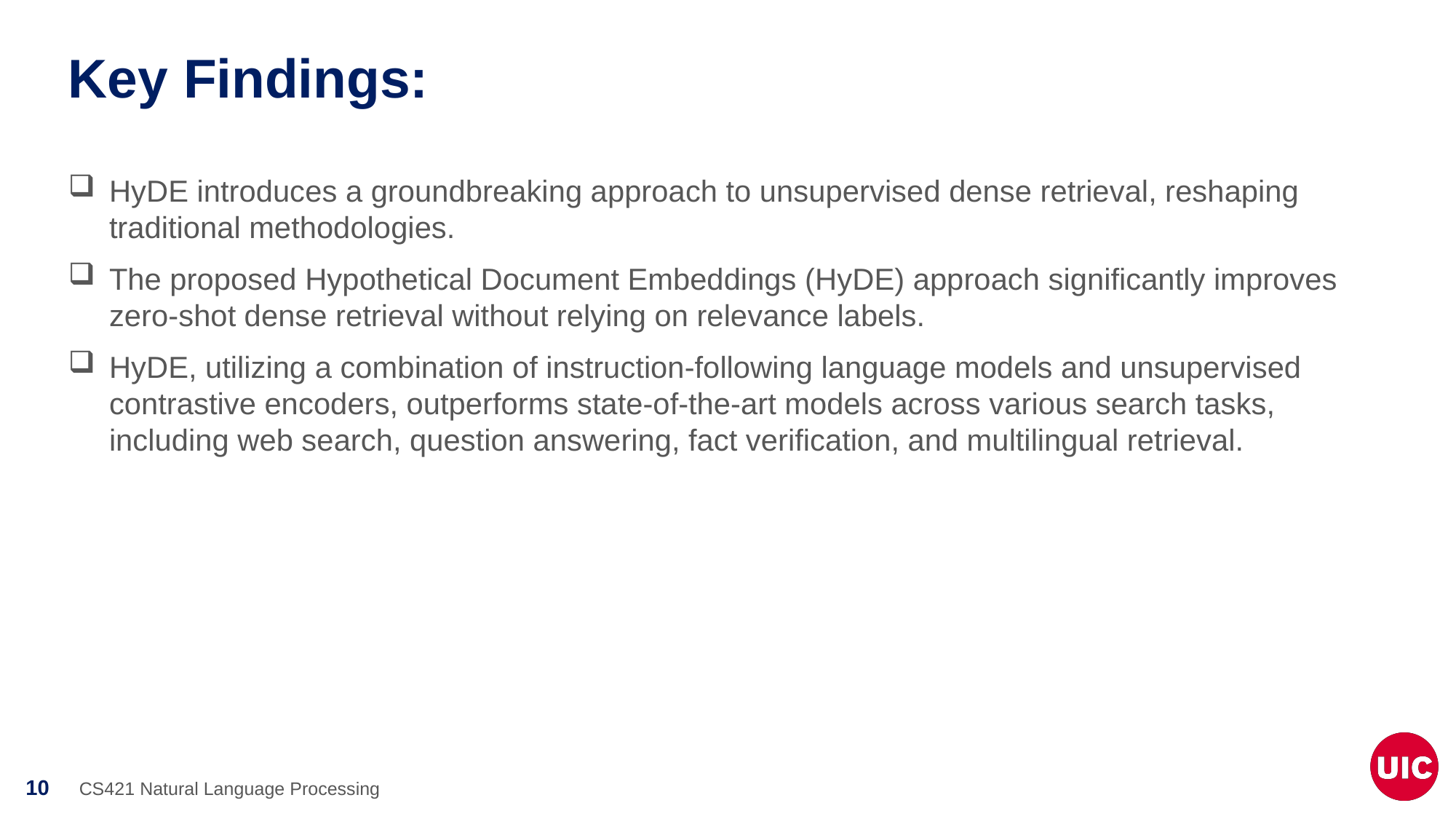

# Key Findings:
HyDE introduces a groundbreaking approach to unsupervised dense retrieval, reshaping traditional methodologies.
The proposed Hypothetical Document Embeddings (HyDE) approach significantly improves zero-shot dense retrieval without relying on relevance labels.
HyDE, utilizing a combination of instruction-following language models and unsupervised contrastive encoders, outperforms state-of-the-art models across various search tasks, including web search, question answering, fact verification, and multilingual retrieval.

CS421 Natural Language Processing